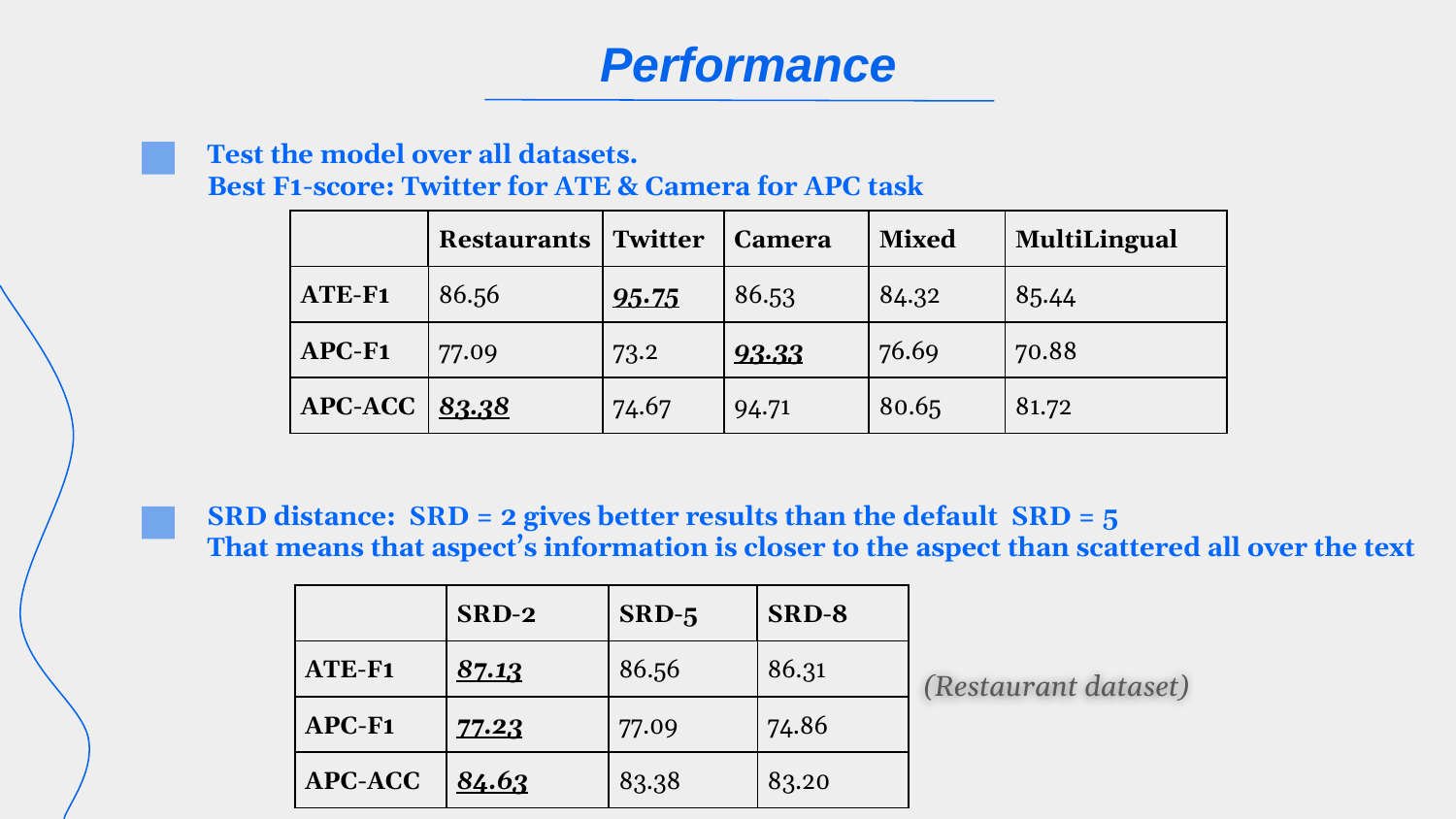

Performance
Test the model over all datasets.
Best F1-score: Twitter for ATE & Camera for APC task

|  | Restaurants | Twitter | Camera | Mixed | MultiLingual |
| --- | --- | --- | --- | --- | --- |
| ATE-F1 | 86.56 | 95.75 | 86.53 | 84.32 | 85.44 |
| APC-F1 | 77.09 | 73.2 | 93.33 | 76.69 | 70.88 |
| APC-ACC | 83.38 | 74.67 | 94.71 | 80.65 | 81.72 |

SRD distance:  SRD = 2 gives better results than the default  SRD = 5
That means that aspect’s information is closer to the aspect than scattered all over the text

|  | SRD-2 | SRD-5 | SRD-8 |
| --- | --- | --- | --- |
| ATE-F1 | 87.13 | 86.56 | 86.31 |
| APC-F1 | 77.23 | 77.09 | 74.86 |
| APC-ACC | 84.63 | 83.38 | 83.20 |
(Restaurant dataset)